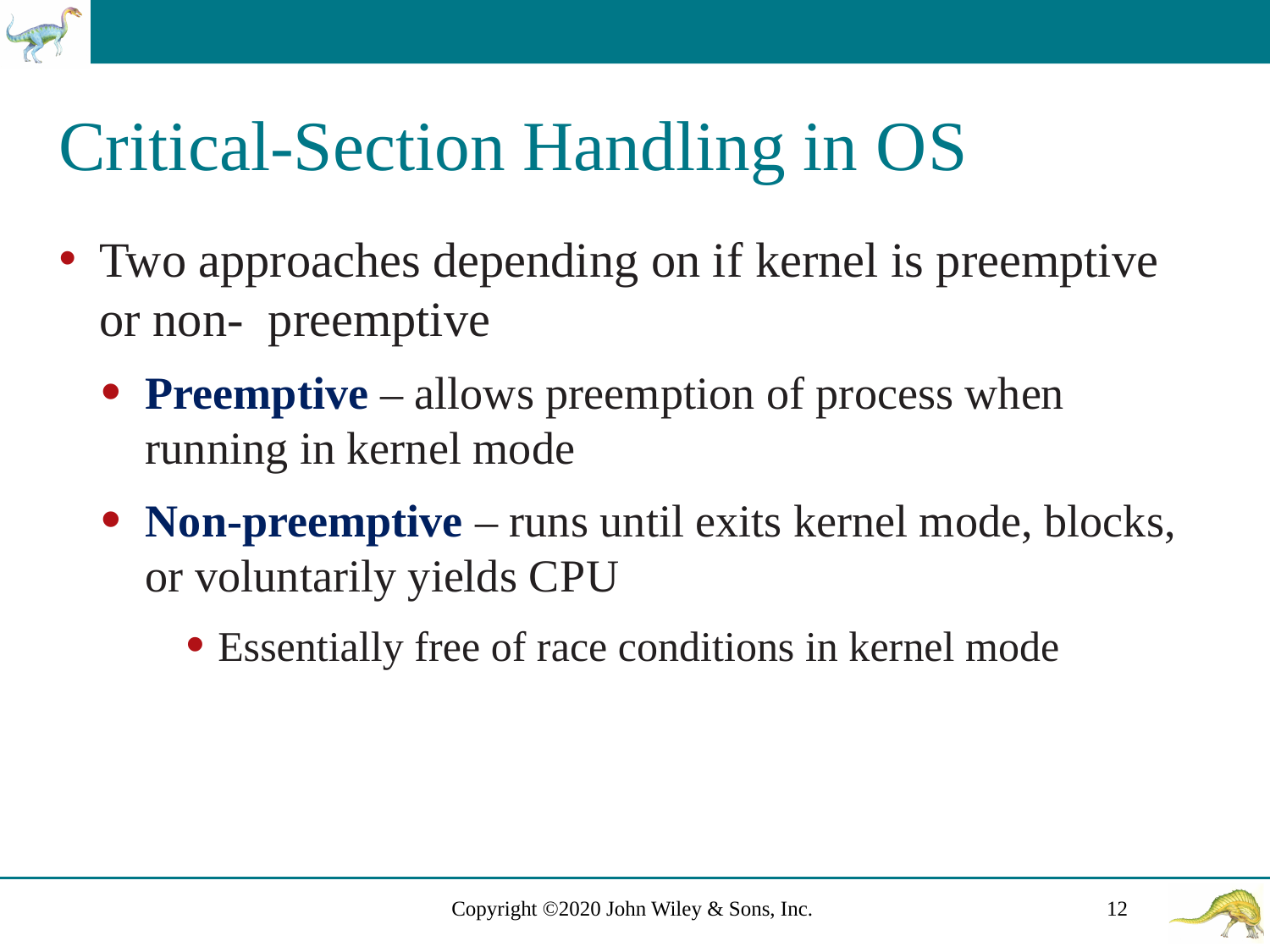

# Critical-Section Handling in O S
Two approaches depending on if kernel is preemptive or non-  preemptive
Preemptive – allows preemption of process when running in kernel mode
Non-preemptive – runs until exits kernel mode, blocks, or voluntarily yields C P U
Essentially free of race conditions in kernel mode
Copyright ©2020 John Wiley & Sons, Inc.
12